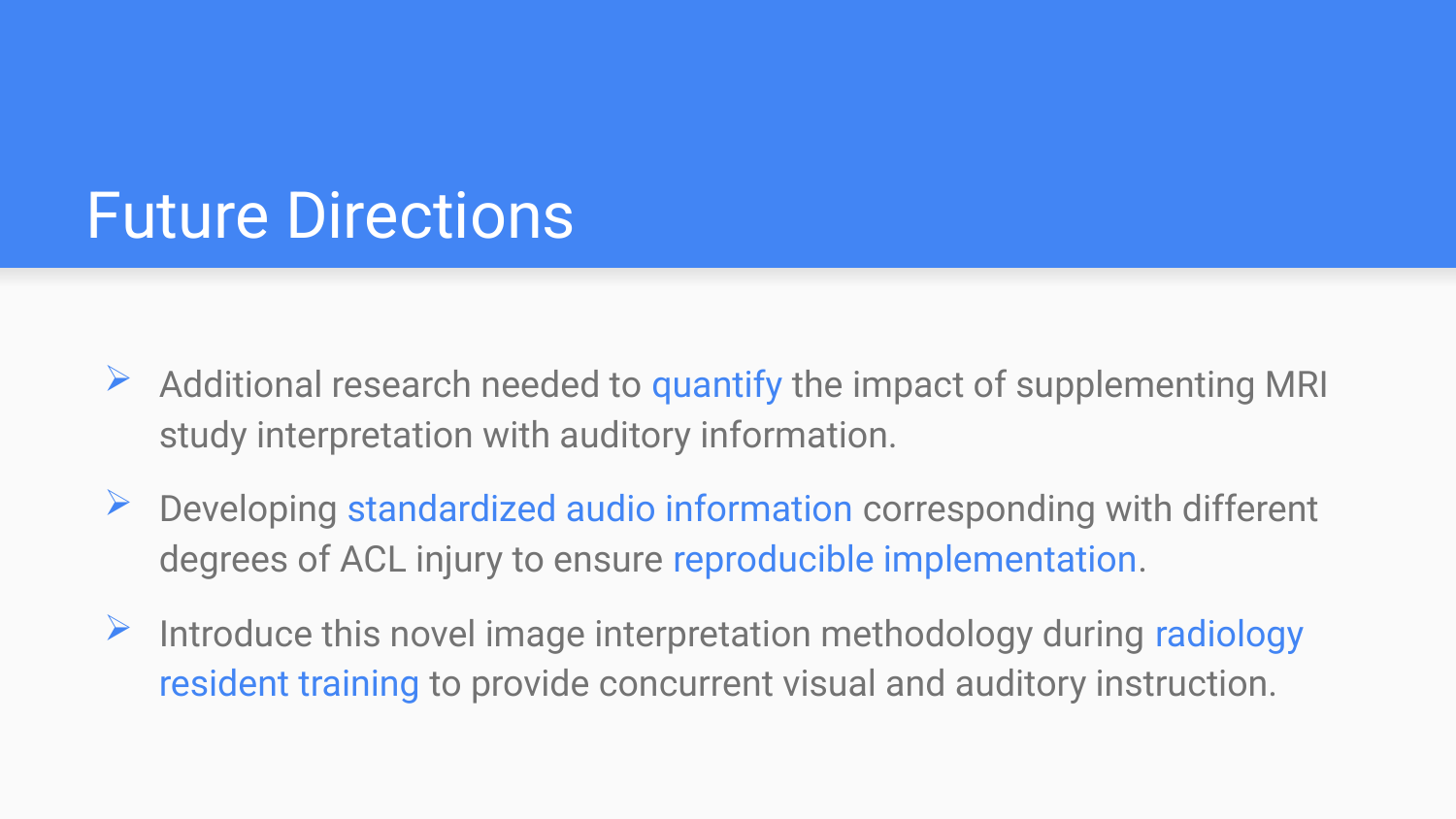

# Future Directions

Additional research needed to quantify the impact of supplementing MRI study interpretation with auditory information.
Developing standardized audio information corresponding with different degrees of ACL injury to ensure reproducible implementation.
Introduce this novel image interpretation methodology during radiology resident training to provide concurrent visual and auditory instruction.